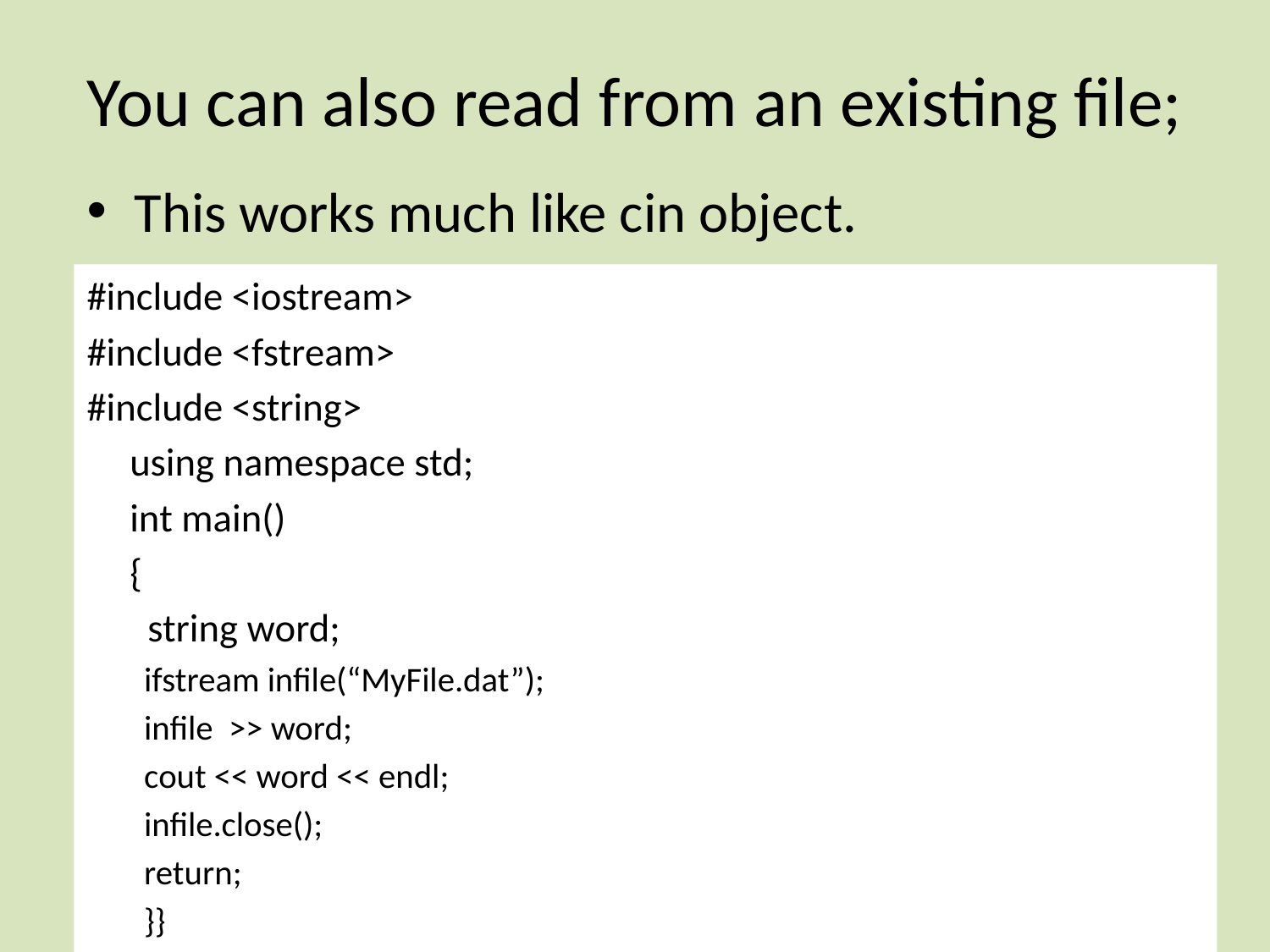

# You can also read from an existing file;
This works much like cin object.

#include <iostream>
#include <fstream>
#include <string>
	using namespace std;
	int main()
	{
	  string word;
ifstream infile(“MyFile.dat”);
infile  >> word;
cout << word << endl;
infile.close();
return;
}}